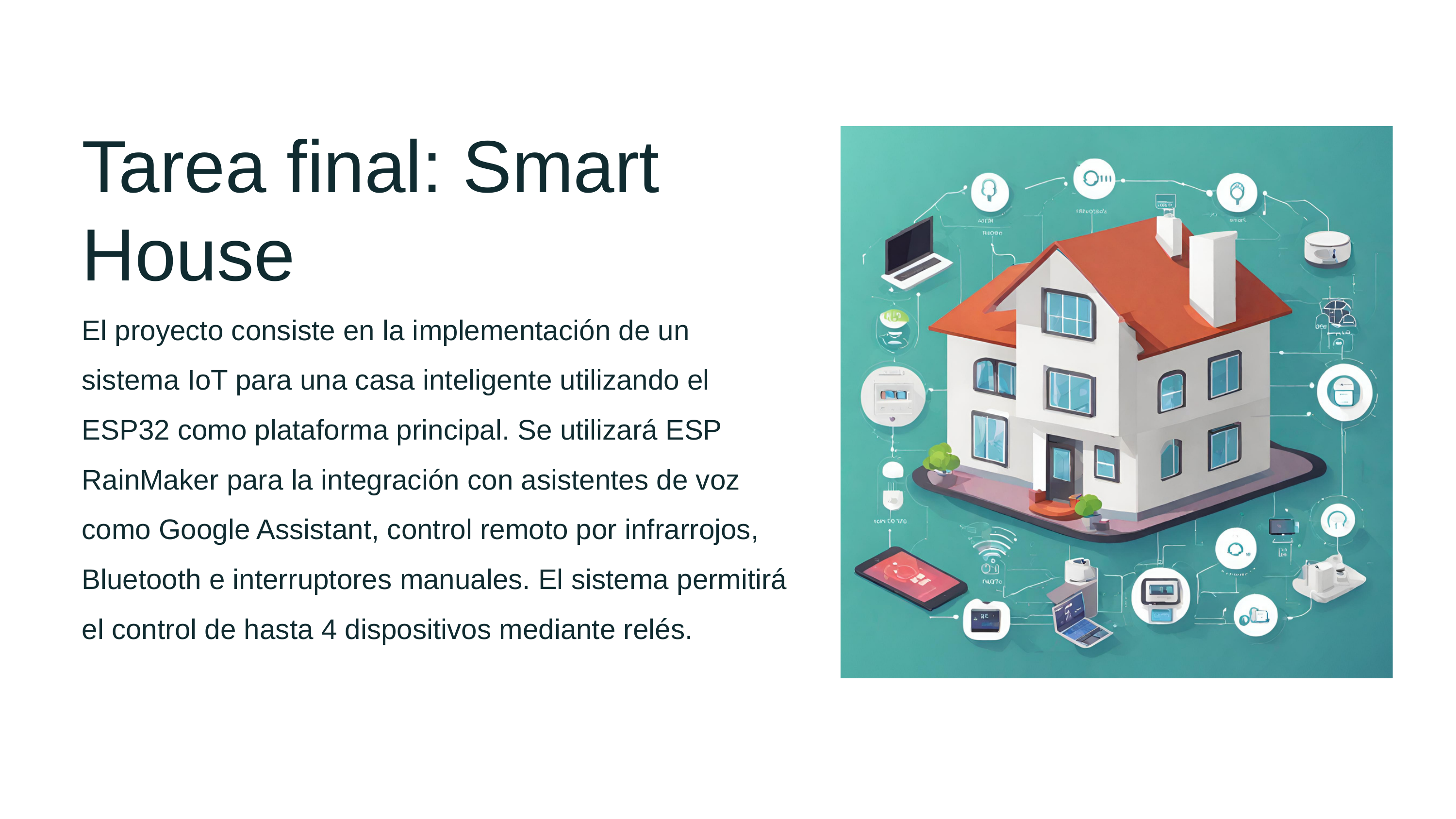

Tarea final: Smart House
El proyecto consiste en la implementación de un sistema IoT para una casa inteligente utilizando el  ESP32 como plataforma principal. Se utilizará ESP RainMaker para la integración con asistentes de voz como Google Assistant, control remoto por infrarrojos, Bluetooth e interruptores manuales. El sistema permitirá el control de hasta 4 dispositivos mediante relés.